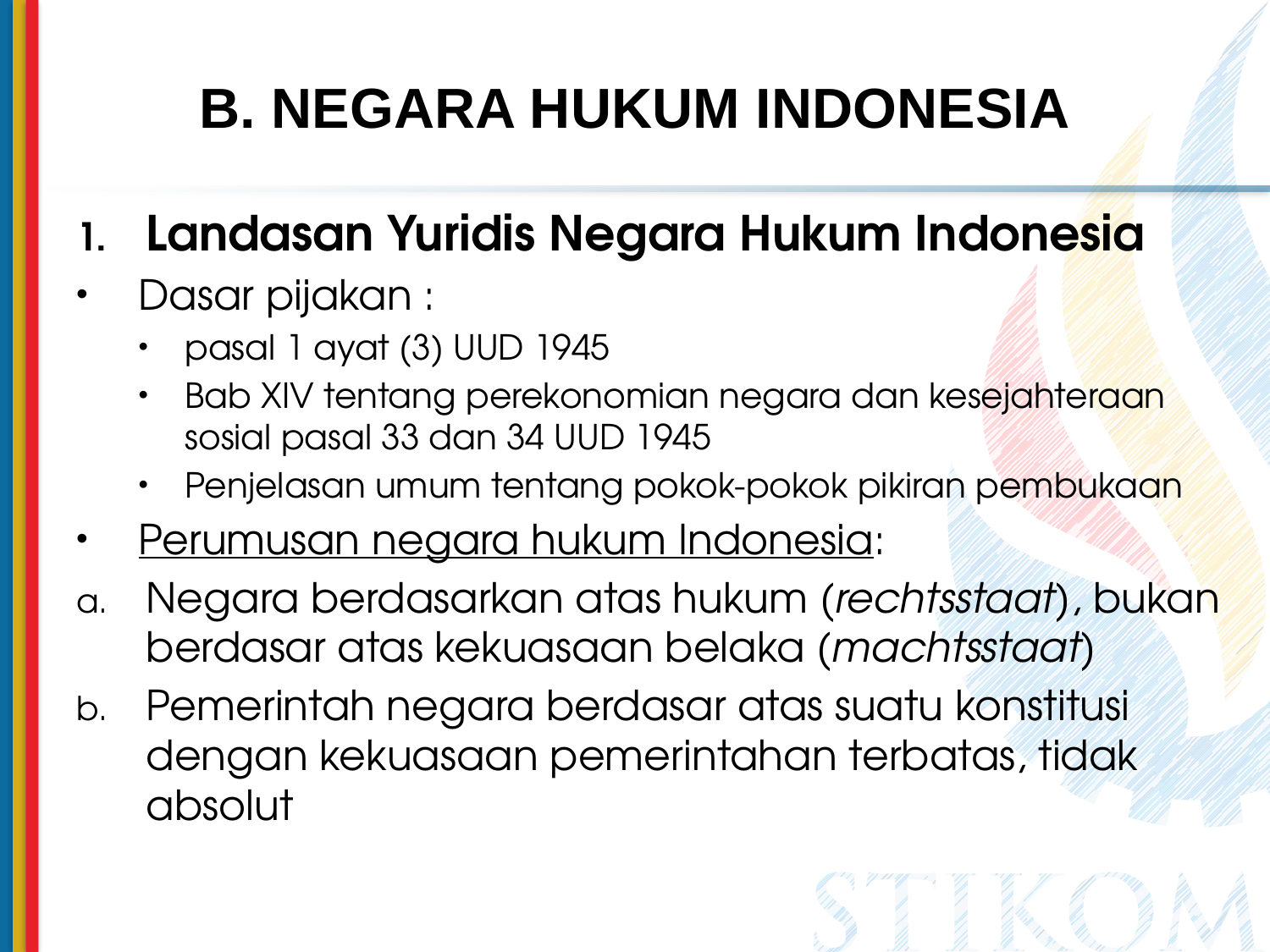

# B. NEGARA HUKUM INDONESIA
Landasan Yuridis Negara Hukum Indonesia
Dasar pijakan :
pasal 1 ayat (3) UUD 1945
Bab XIV tentang perekonomian negara dan kesejahteraan sosial pasal 33 dan 34 UUD 1945
Penjelasan umum tentang pokok-pokok pikiran pembukaan
Perumusan negara hukum Indonesia:
Negara berdasarkan atas hukum (rechtsstaat), bukan berdasar atas kekuasaan belaka (machtsstaat)
Pemerintah negara berdasar atas suatu konstitusi dengan kekuasaan pemerintahan terbatas, tidak absolut